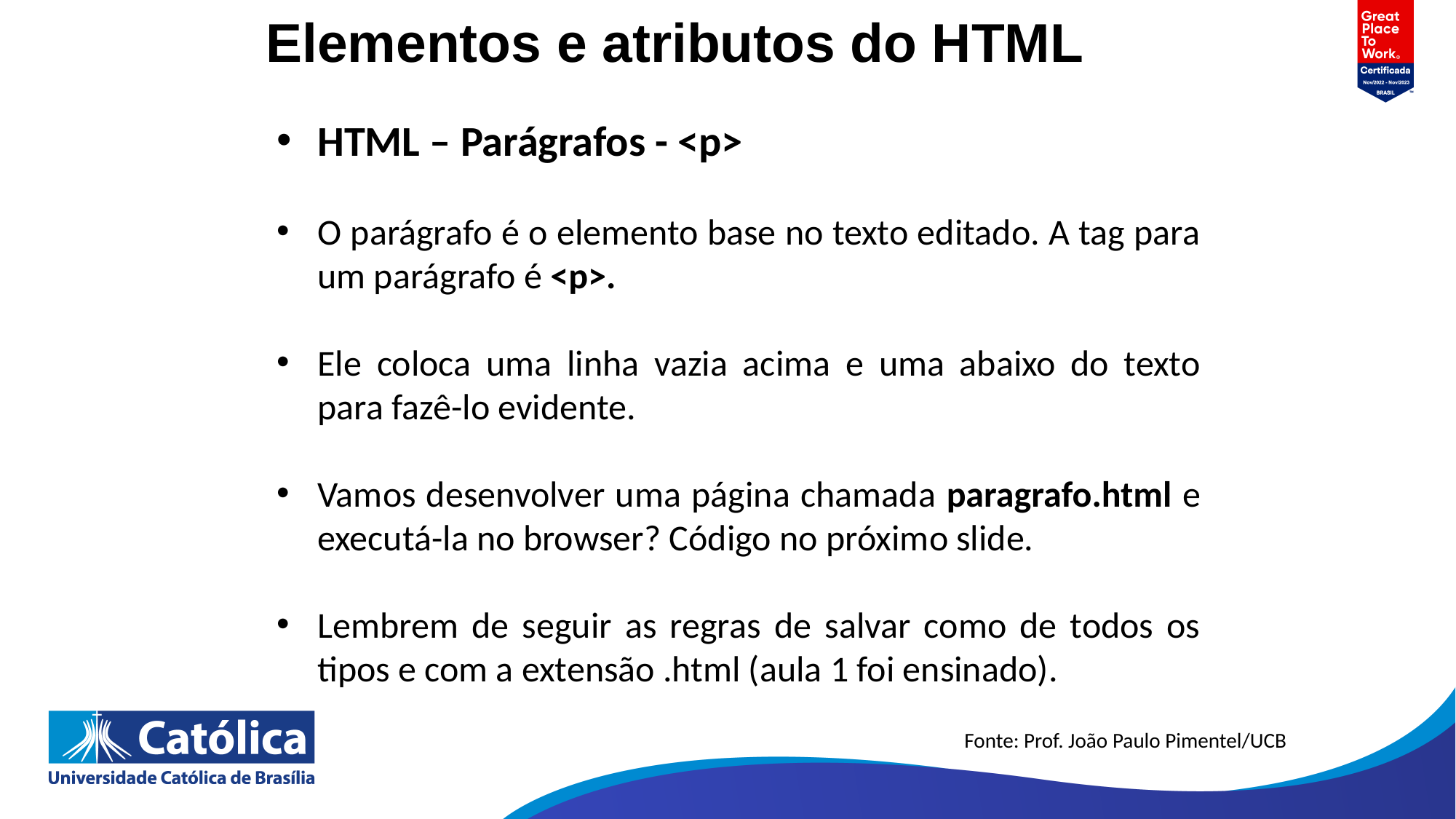

# Elementos e atributos do HTML
HTML – Parágrafos - <p>

O parágrafo é o elemento base no texto editado. A tag para um parágrafo é <p>.

Ele coloca uma linha vazia acima e uma abaixo do texto para fazê-lo evidente.

Vamos desenvolver uma página chamada paragrafo.html e executá-la no browser? Código no próximo slide.

Lembrem de seguir as regras de salvar como de todos os tipos e com a extensão .html (aula 1 foi ensinado).
Fonte: Prof. João Paulo Pimentel/UCB